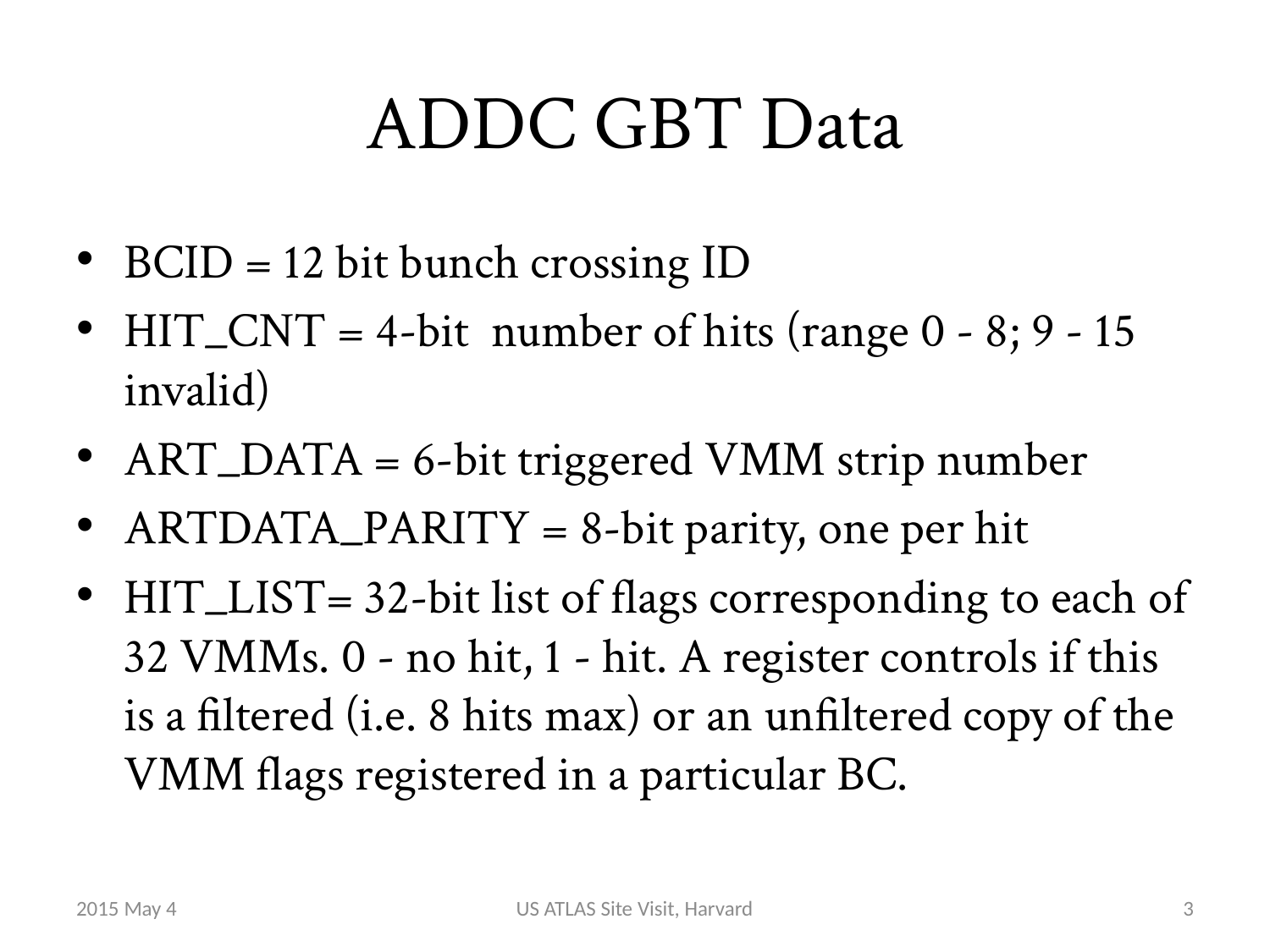

# ADDC GBT Data
BCID = 12 bit bunch crossing ID
HIT_CNT = 4-bit  number of hits (range 0 - 8; 9 - 15 invalid)
ART_DATA = 6-bit triggered VMM strip number
ARTDATA_PARITY = 8-bit parity, one per hit
HIT_LIST= 32-bit list of flags corresponding to each of 32 VMMs. 0 - no hit, 1 - hit. A register controls if this is a filtered (i.e. 8 hits max) or an unfiltered copy of the VMM flags registered in a particular BC.

2015 May 4
US ATLAS Site Visit, Harvard
3